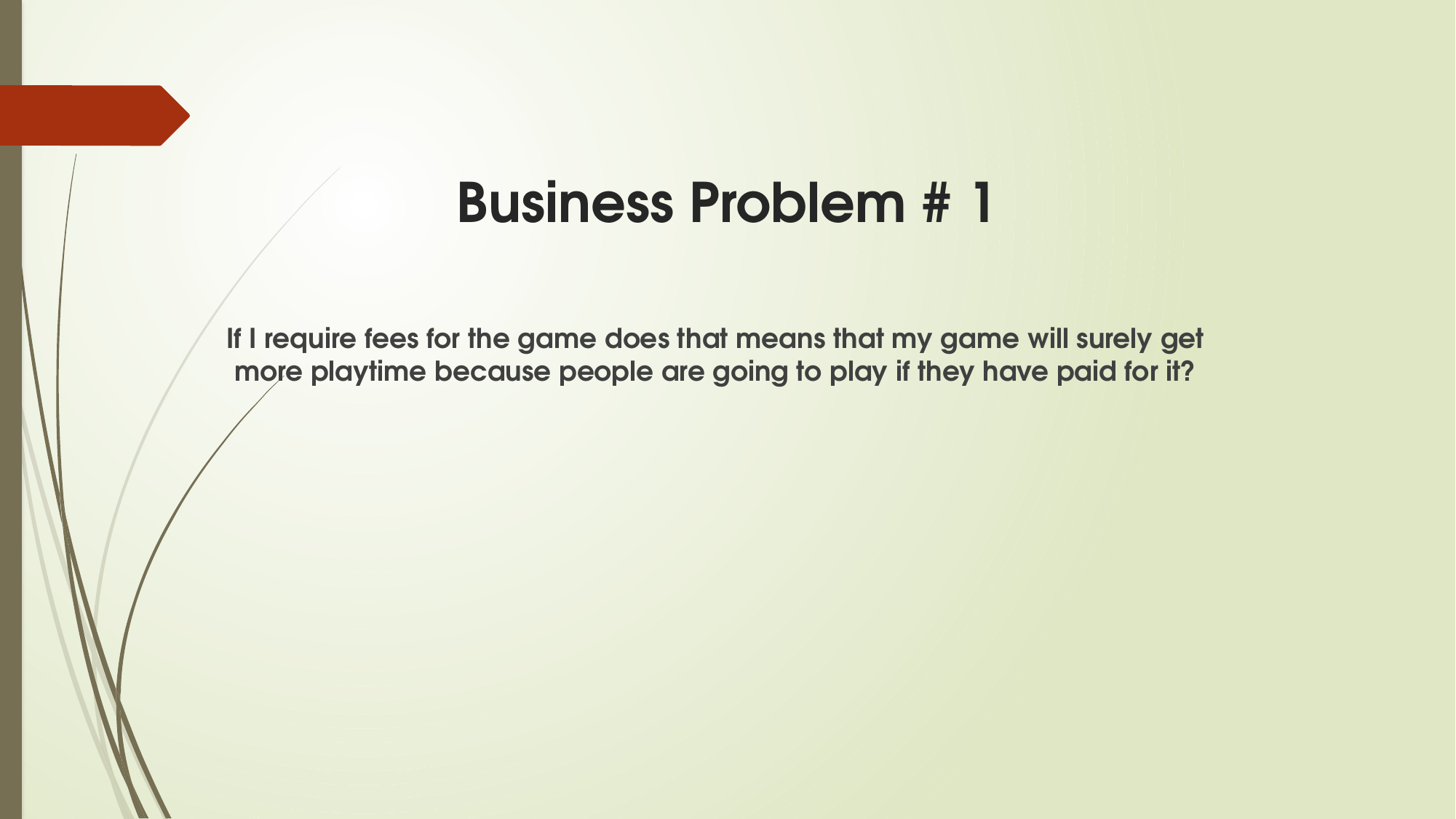

# Business Problem # 1
If I require fees for the game does that means that my game will surely get more playtime because people are going to play if they have paid for it?